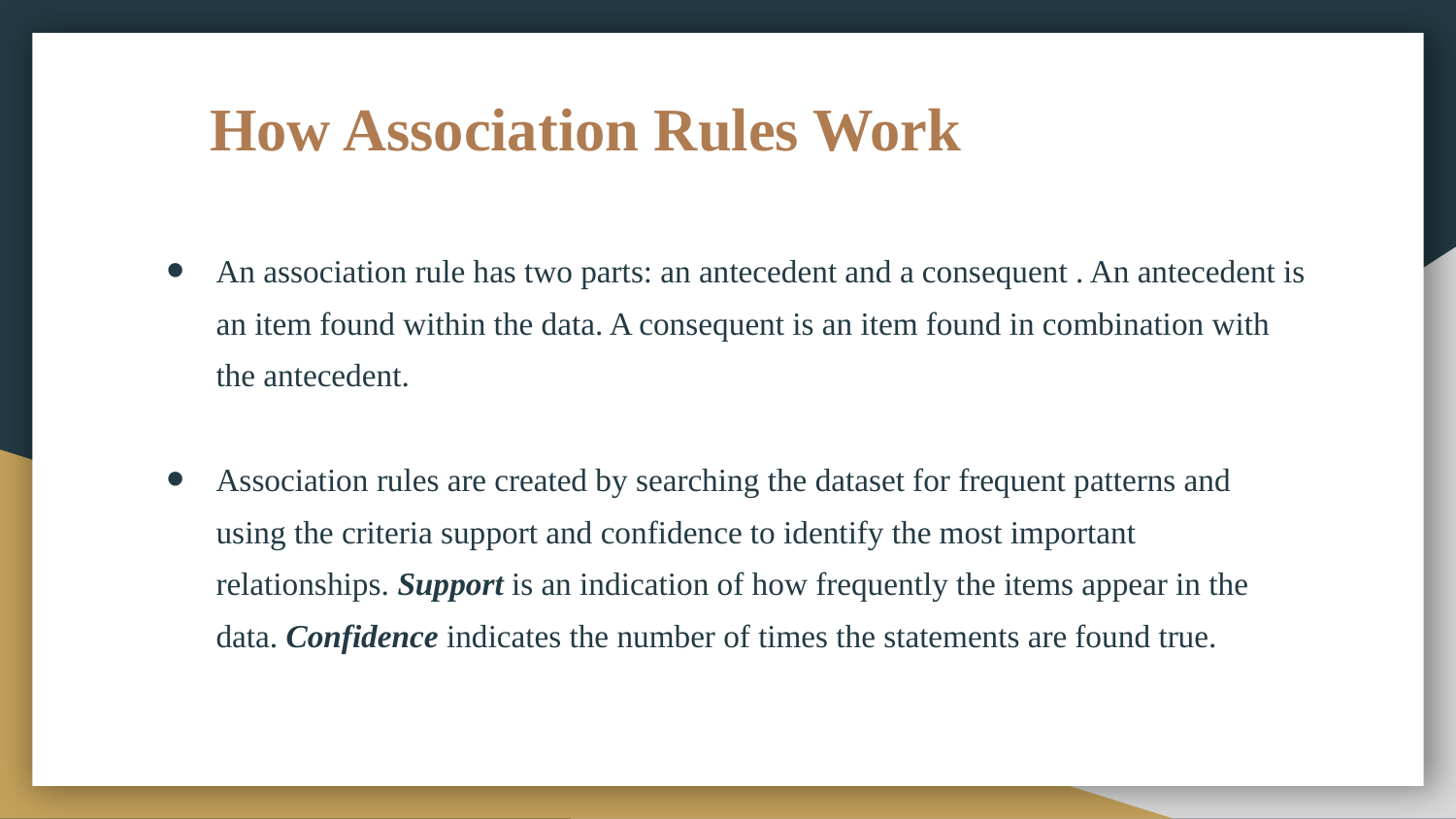

How Association Rules Work

An association rule has two parts: an antecedent and a consequent . An antecedent is an item found within the data. A consequent is an item found in combination with the antecedent.

Association rules are created by searching the dataset for frequent patterns and using the criteria support and confidence to identify the most important relationships. Support is an indication of how frequently the items appear in the data. Confidence indicates the number of times the statements are found true.